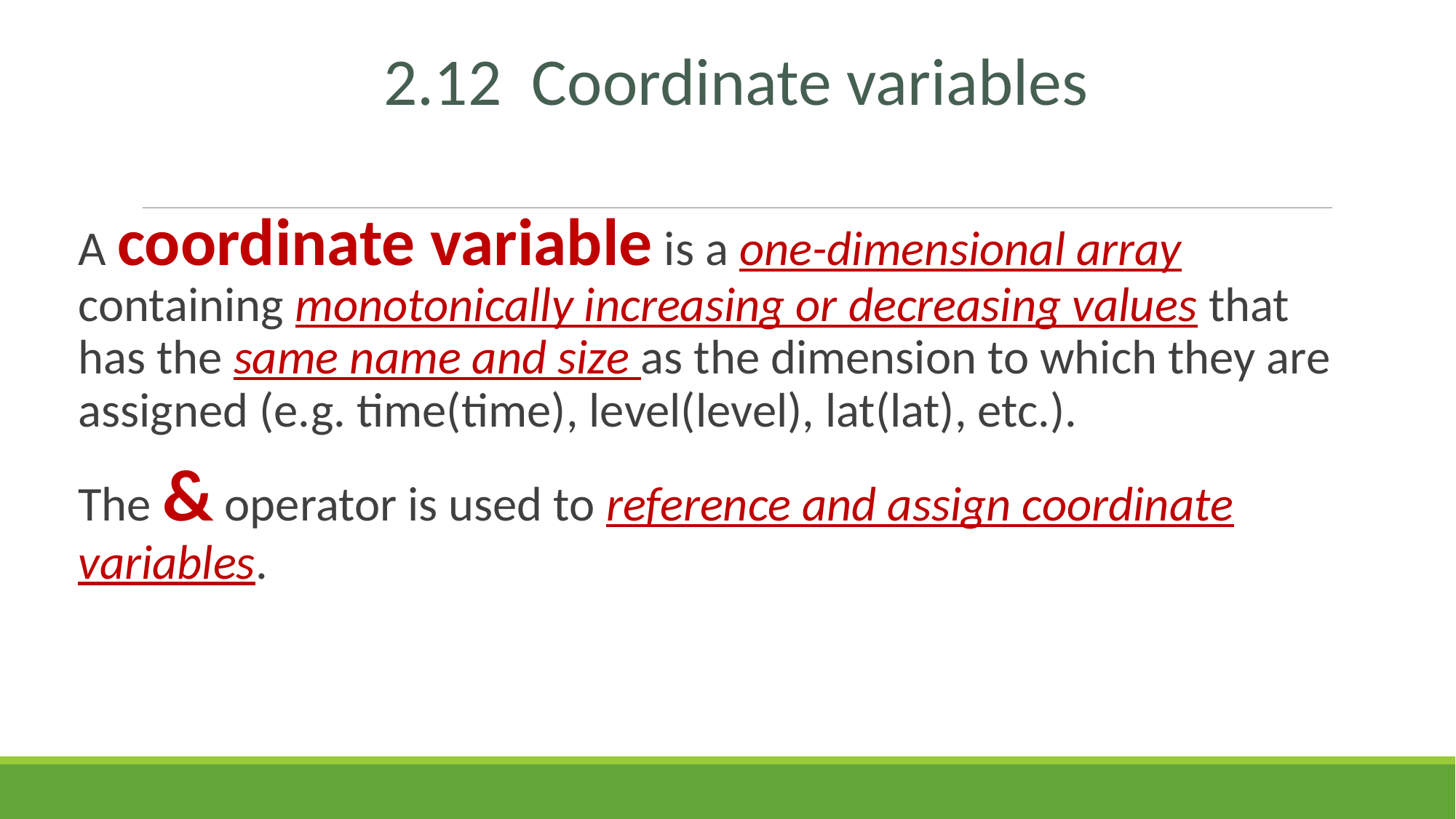

2.12  Coordinate variables
A coordinate variable is a one-dimensional array containing monotonically increasing or decreasing values that has the same name and size as the dimension to which they are assigned (e.g. time(time), level(level), lat(lat), etc.).
The & operator is used to reference and assign coordinate variables.